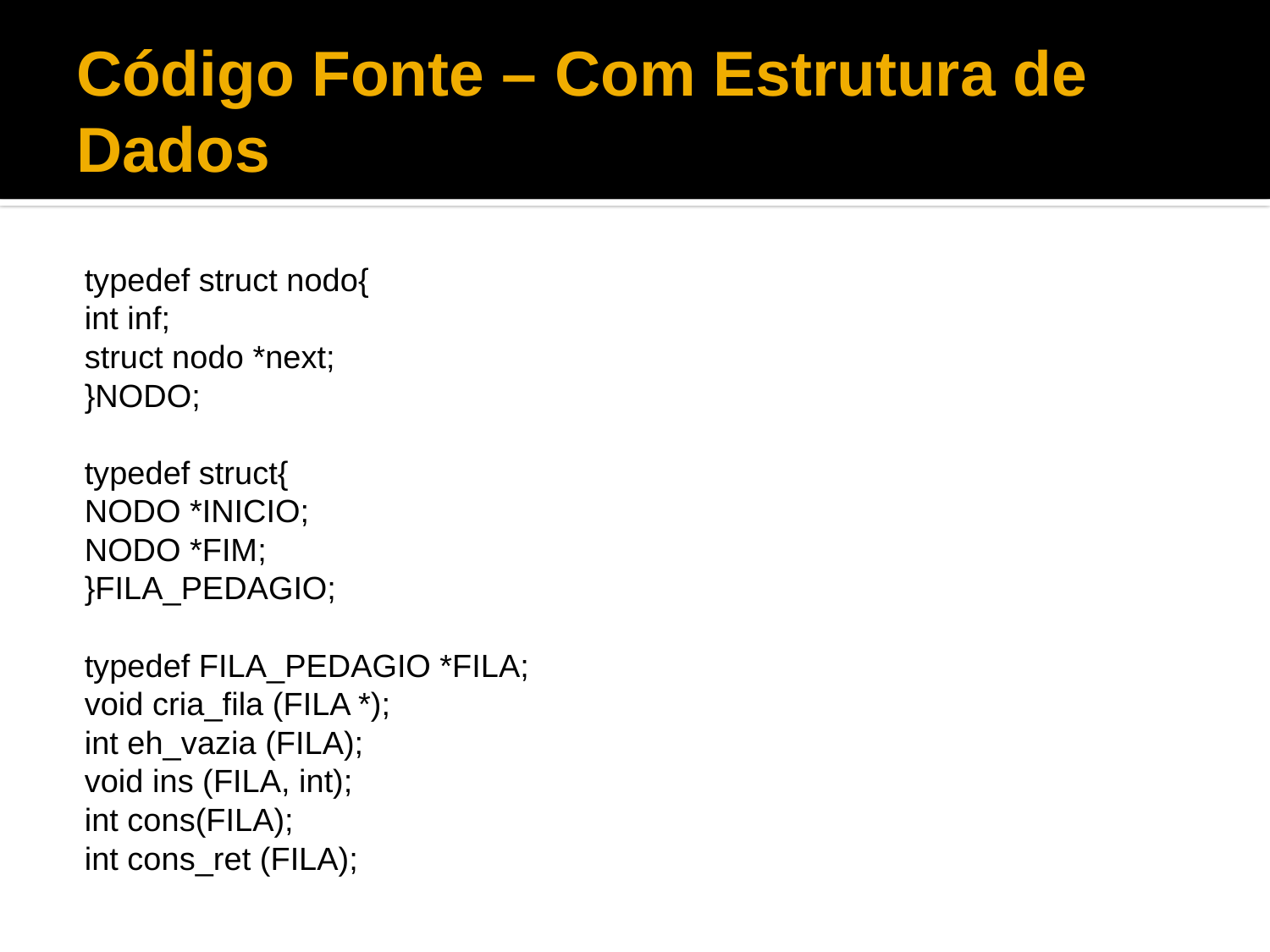

# Código Fonte – Com Estrutura de Dados
typedef struct nodo{
	int inf;
	struct nodo *next;
}NODO;

typedef struct{
	NODO *INICIO;
	NODO *FIM;
}FILA_PEDAGIO;

typedef FILA_PEDAGIO *FILA;
void cria_fila (FILA *);
int eh_vazia (FILA);
void ins (FILA, int);
int cons(FILA);
int cons_ret (FILA);